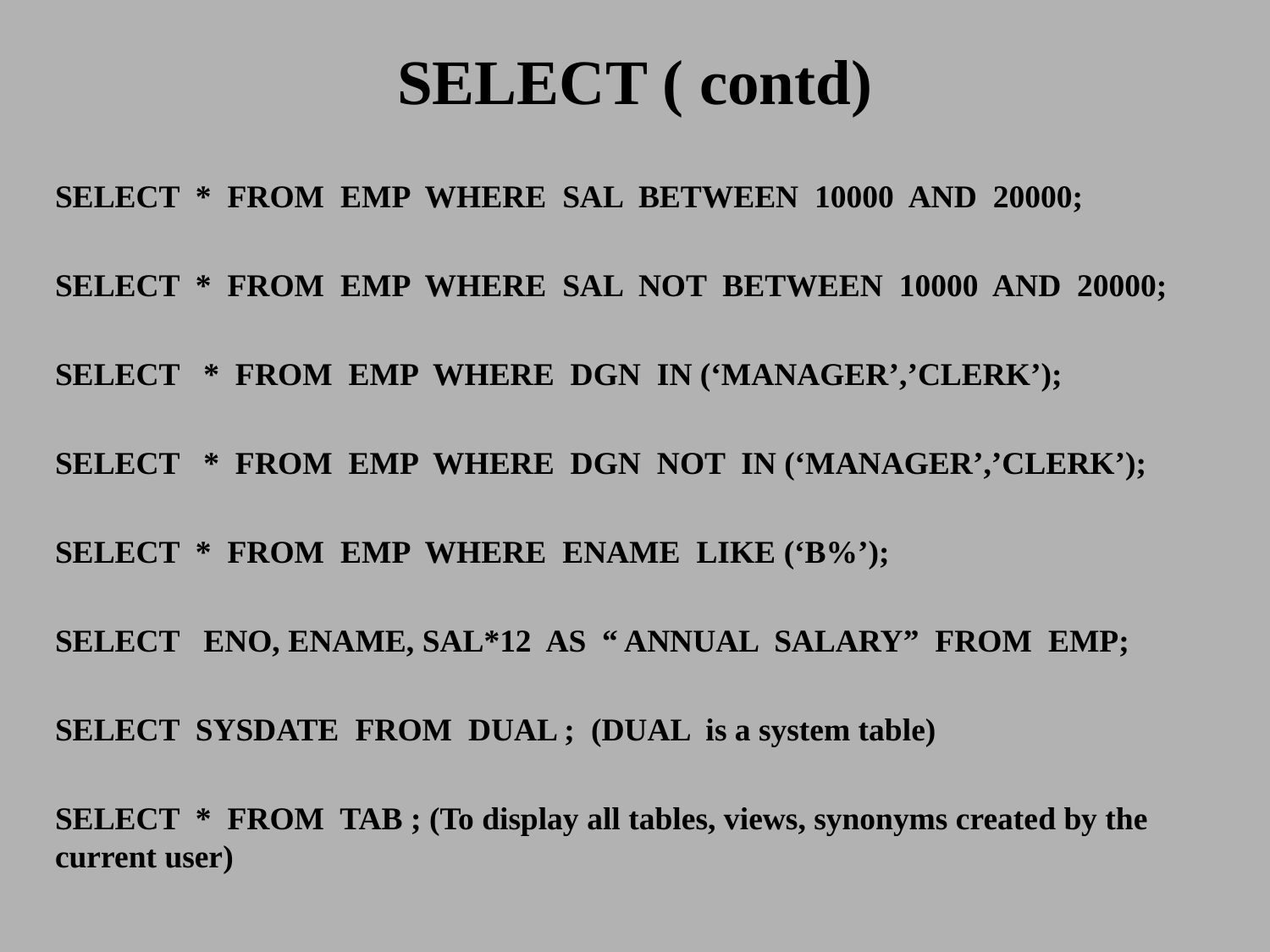

# SELECT ( contd)
SELECT  *  FROM  EMP  WHERE  SAL  BETWEEN  10000  AND  20000;

SELECT  *  FROM  EMP  WHERE  SAL  NOT  BETWEEN  10000  AND  20000;

SELECT   *  FROM  EMP  WHERE  DGN  IN (‘MANAGER’,’CLERK’);

SELECT   *  FROM  EMP  WHERE  DGN  NOT  IN (‘MANAGER’,’CLERK’);

SELECT  *  FROM  EMP  WHERE  ENAME  LIKE (‘B%’);

SELECT   ENO, ENAME, SAL*12  AS  “ ANNUAL  SALARY”  FROM  EMP;

SELECT  SYSDATE  FROM  DUAL ;  (DUAL  is a system table)

SELECT  *  FROM  TAB ; (To display all tables, views, synonyms created by the current user)